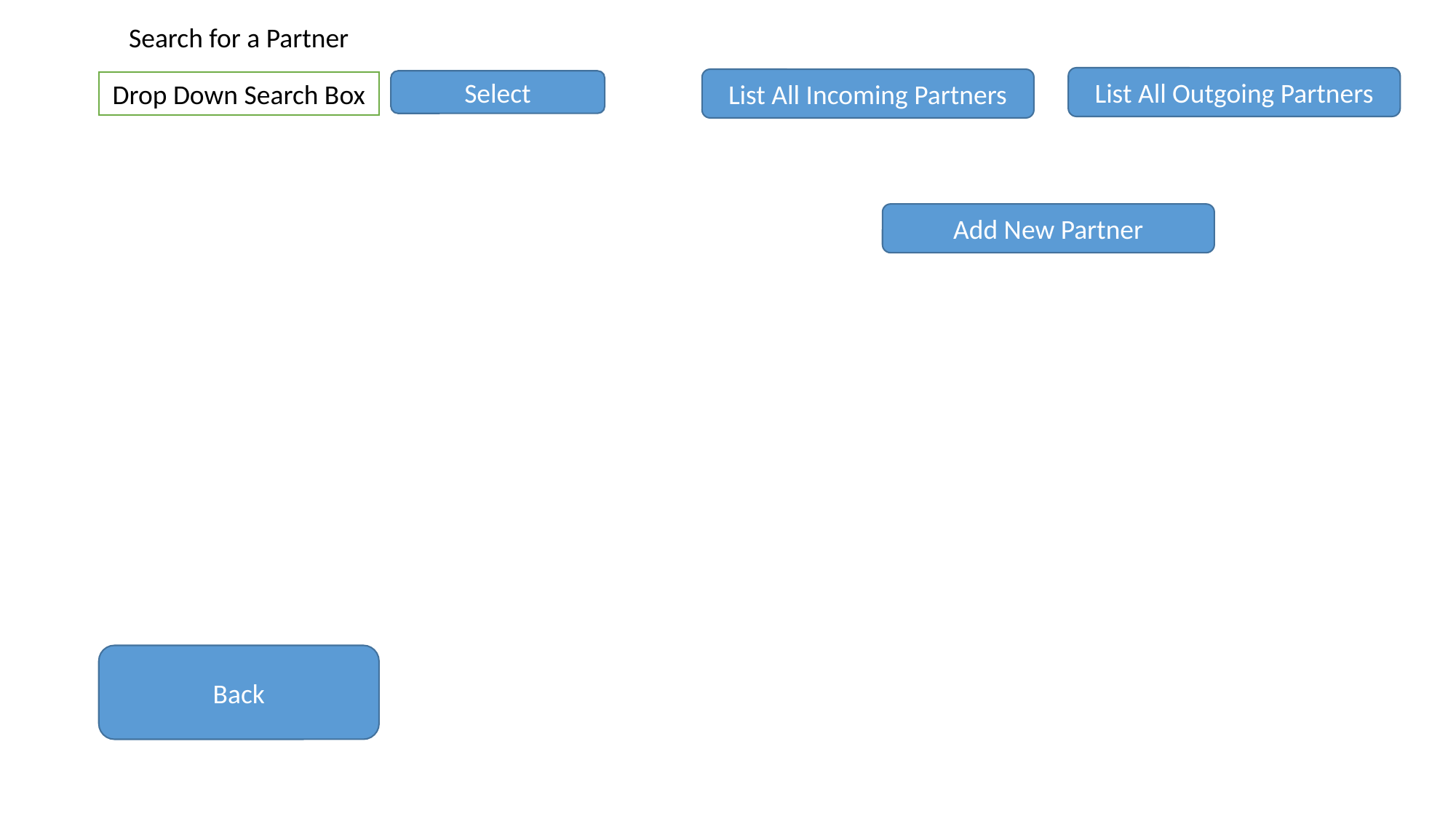

Search for a Partner
List All Outgoing Partners
List All Incoming Partners
Select
Drop Down Search Box
Add New Partner
Back